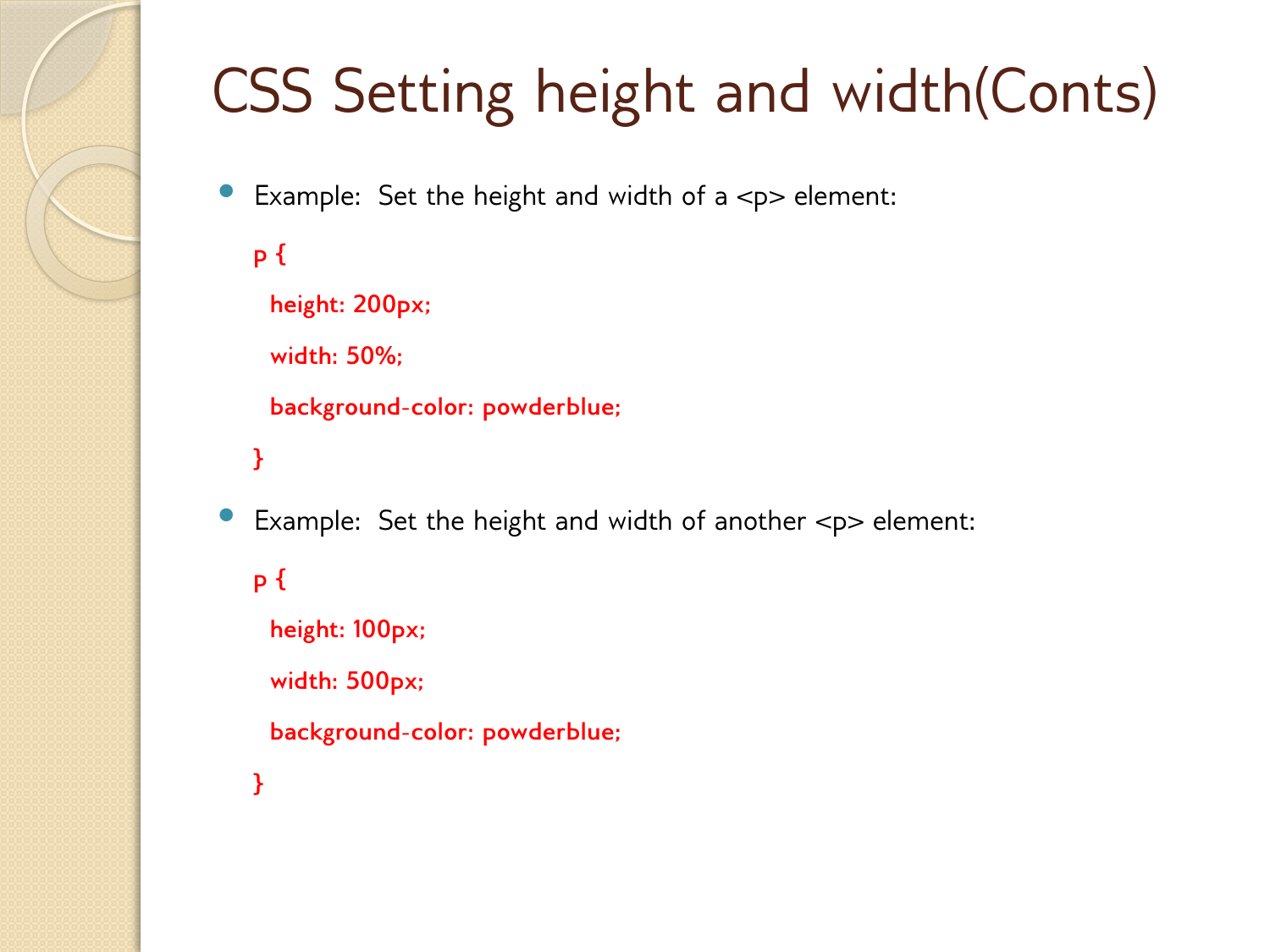

# CSS Setting height and width(Conts)
Example:  Set the height and width of a <p> element:
p {
  height: 200px;
  width: 50%;
  background-color: powderblue;
}
Example:  Set the height and width of another <p> element:
p {
  height: 100px;
  width: 500px;
  background-color: powderblue;
}